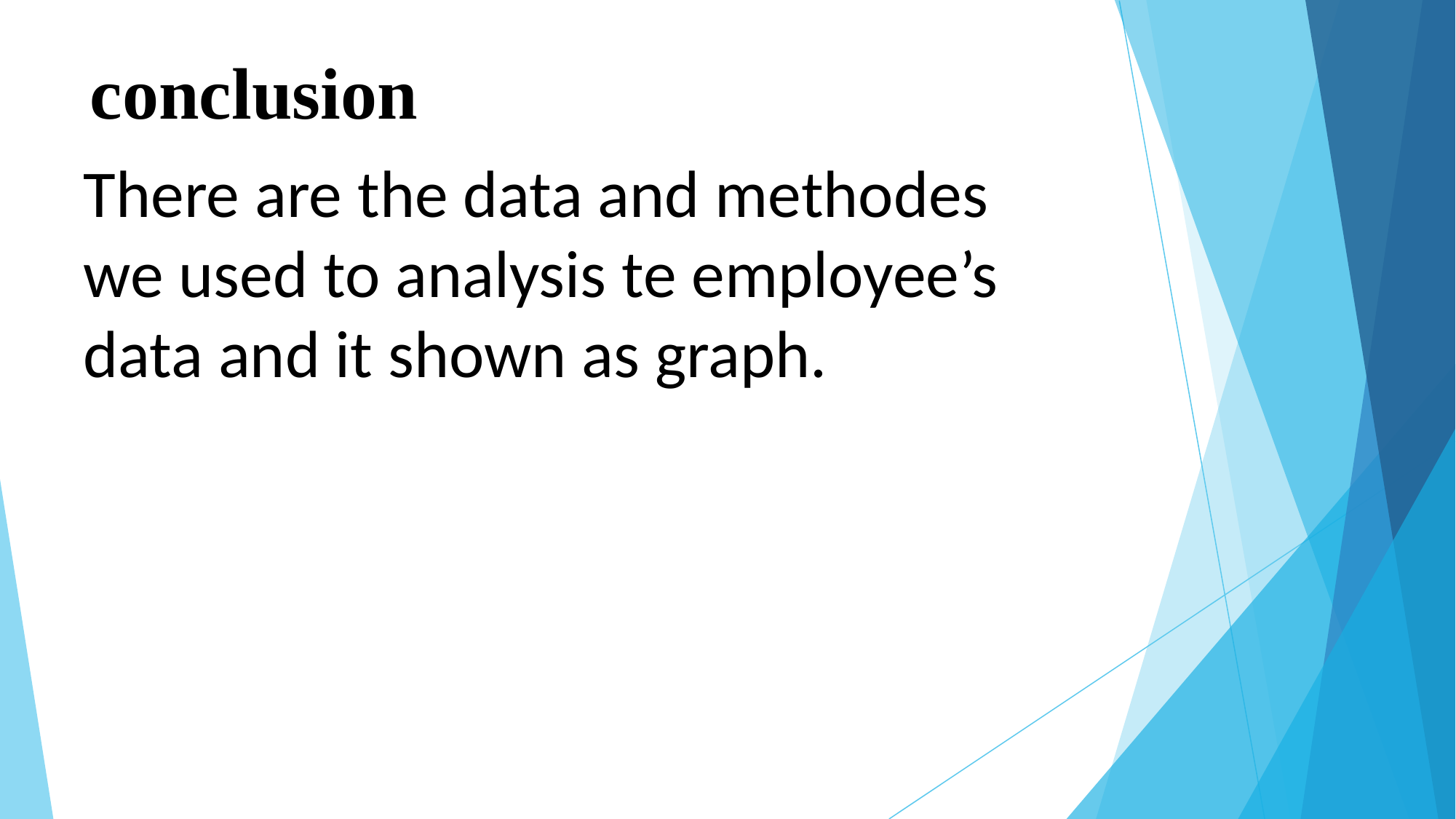

# conclusion
There are the data and methodes we used to analysis te employee’s data and it shown as graph.